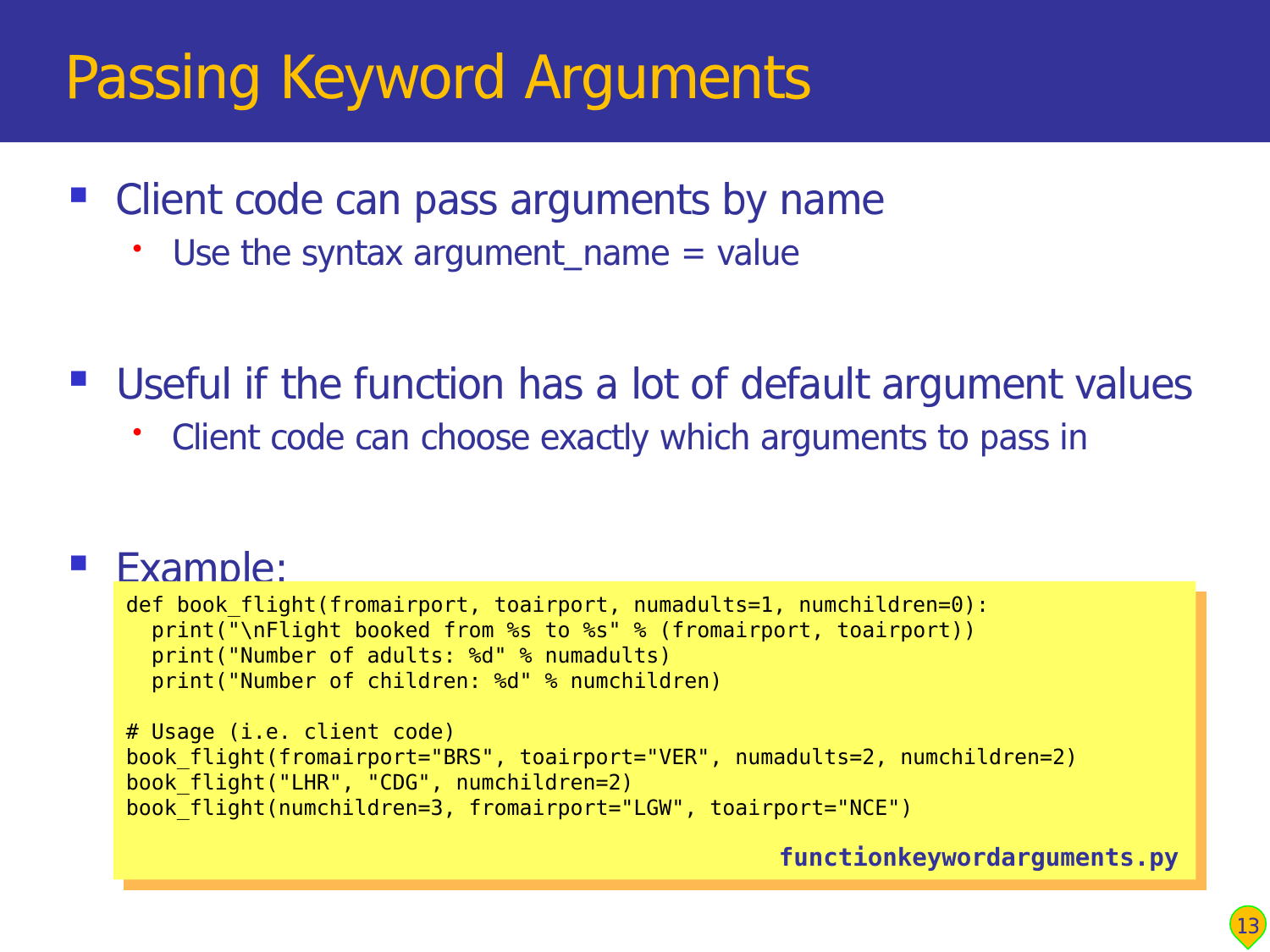

# Passing Keyword Arguments
Client code can pass arguments by name
Use the syntax argument_name = value

Useful if the function has a lot of default argument values
Client code can choose exactly which arguments to pass in

Example:
def book_flight(fromairport, toairport, numadults=1, numchildren=0):
  print("\nFlight booked from %s to %s" % (fromairport, toairport))
  print("Number of adults: %d" % numadults)
  print("Number of children: %d" % numchildren)

# Usage (i.e. client code)
book_flight(fromairport="BRS", toairport="VER", numadults=2, numchildren=2)
book_flight("LHR", "CDG", numchildren=2)
book_flight(numchildren=3, fromairport="LGW", toairport="NCE")

functionkeywordarguments.py
13